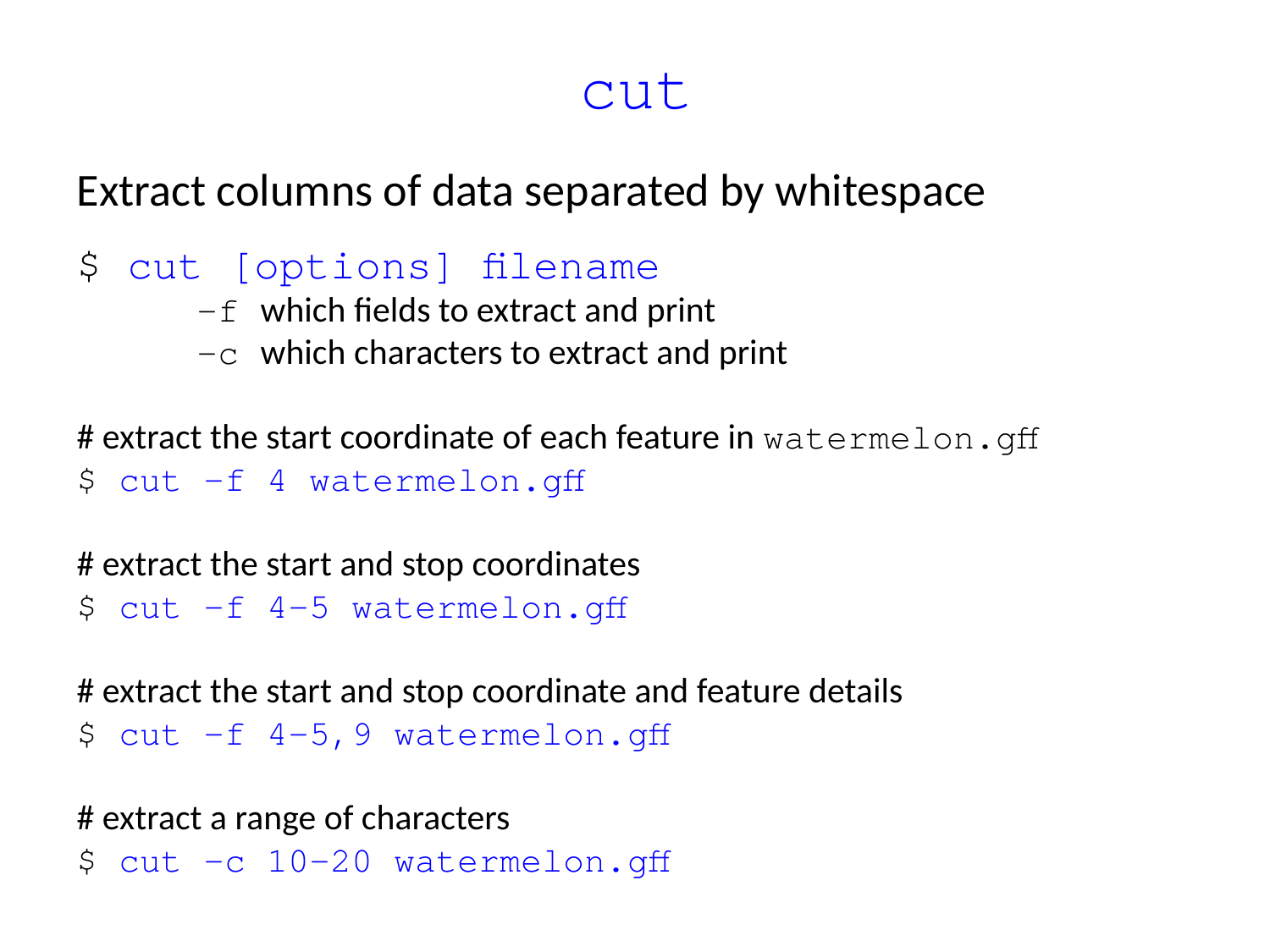

# cut
Extract columns of data separated by whitespace
$ cut [options] filename
-f which fields to extract and print
-c which characters to extract and print
# extract the start coordinate of each feature in watermelon.gff
$ cut –f 4 watermelon.gff
# extract the start and stop coordinates
$ cut –f 4-5 watermelon.gff
# extract the start and stop coordinate and feature details
$ cut –f 4-5,9 watermelon.gff
# extract a range of characters
$ cut –c 10-20 watermelon.gff